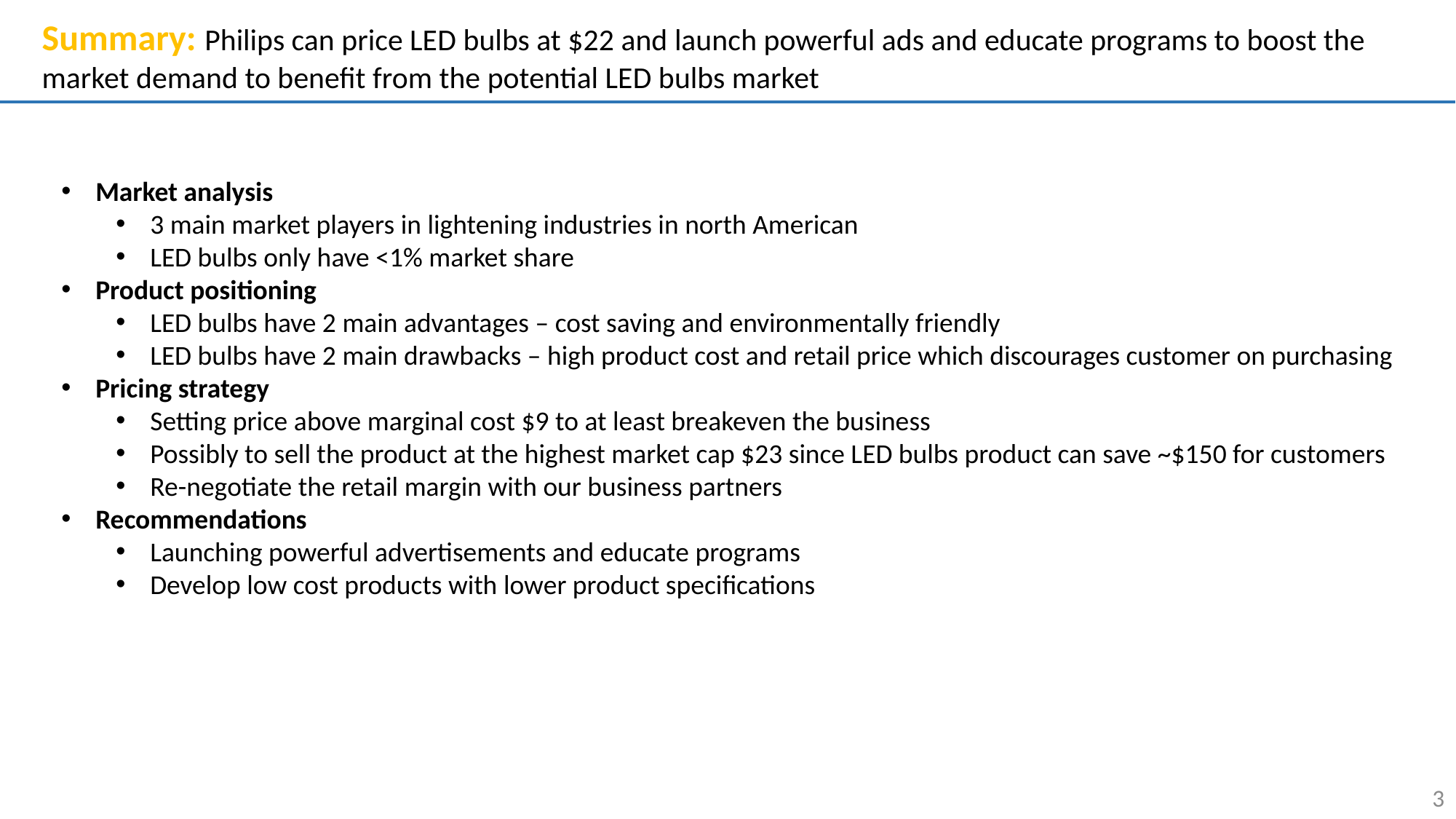

Summary: Philips can price LED bulbs at $22 and launch powerful ads and educate programs to boost the market demand to benefit from the potential LED bulbs market
Market analysis
3 main market players in lightening industries in north American
LED bulbs only have <1% market share
Product positioning
LED bulbs have 2 main advantages – cost saving and environmentally friendly
LED bulbs have 2 main drawbacks – high product cost and retail price which discourages customer on purchasing
Pricing strategy
Setting price above marginal cost $9 to at least breakeven the business
Possibly to sell the product at the highest market cap $23 since LED bulbs product can save ~$150 for customers
Re-negotiate the retail margin with our business partners
Recommendations
Launching powerful advertisements and educate programs
Develop low cost products with lower product specifications

3